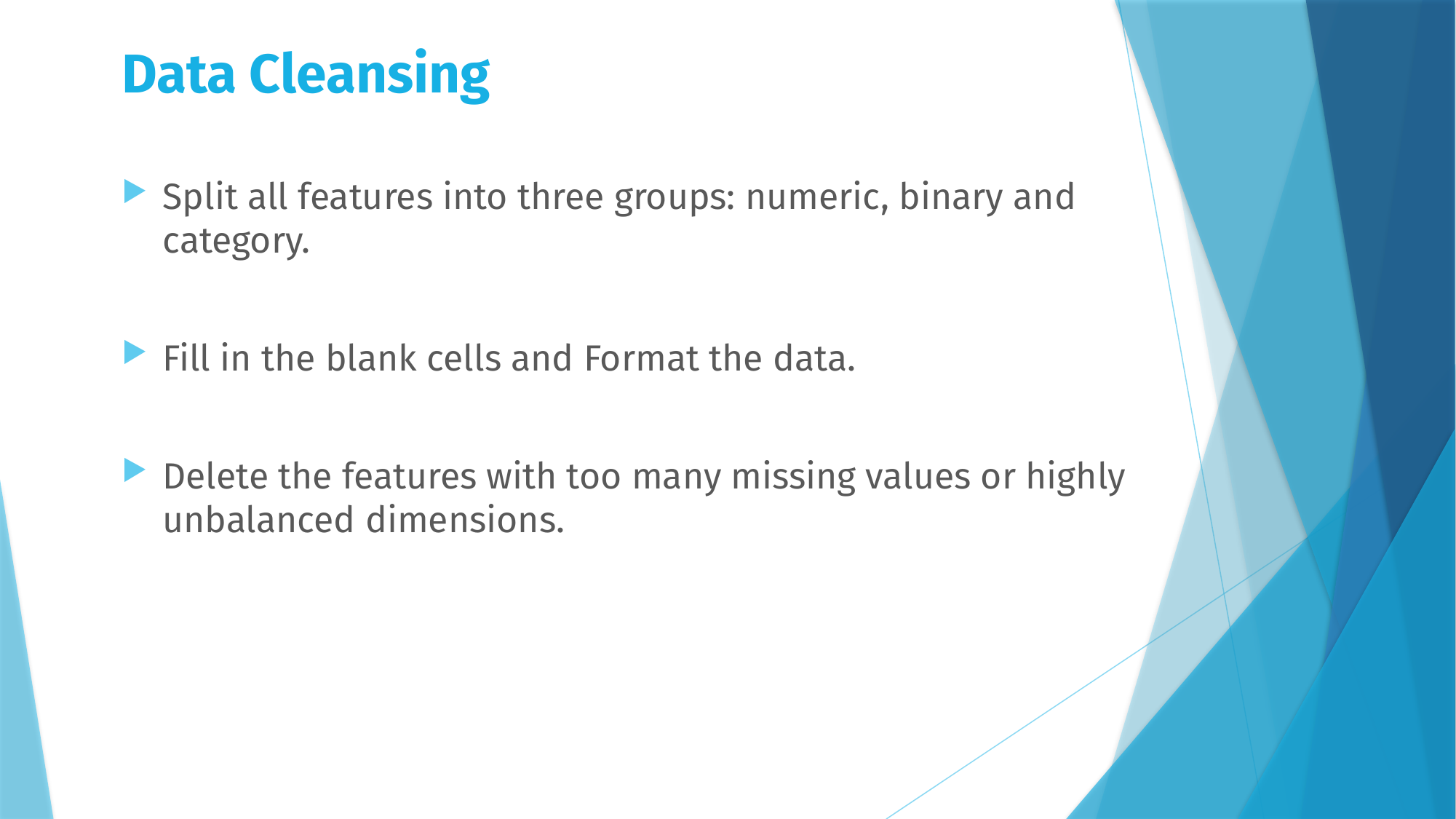

# Data Cleansing
Split all features into three groups: numeric, binary and category.

Fill in the blank cells and Format the data.

Delete the features with too many missing values or highly unbalanced dimensions.